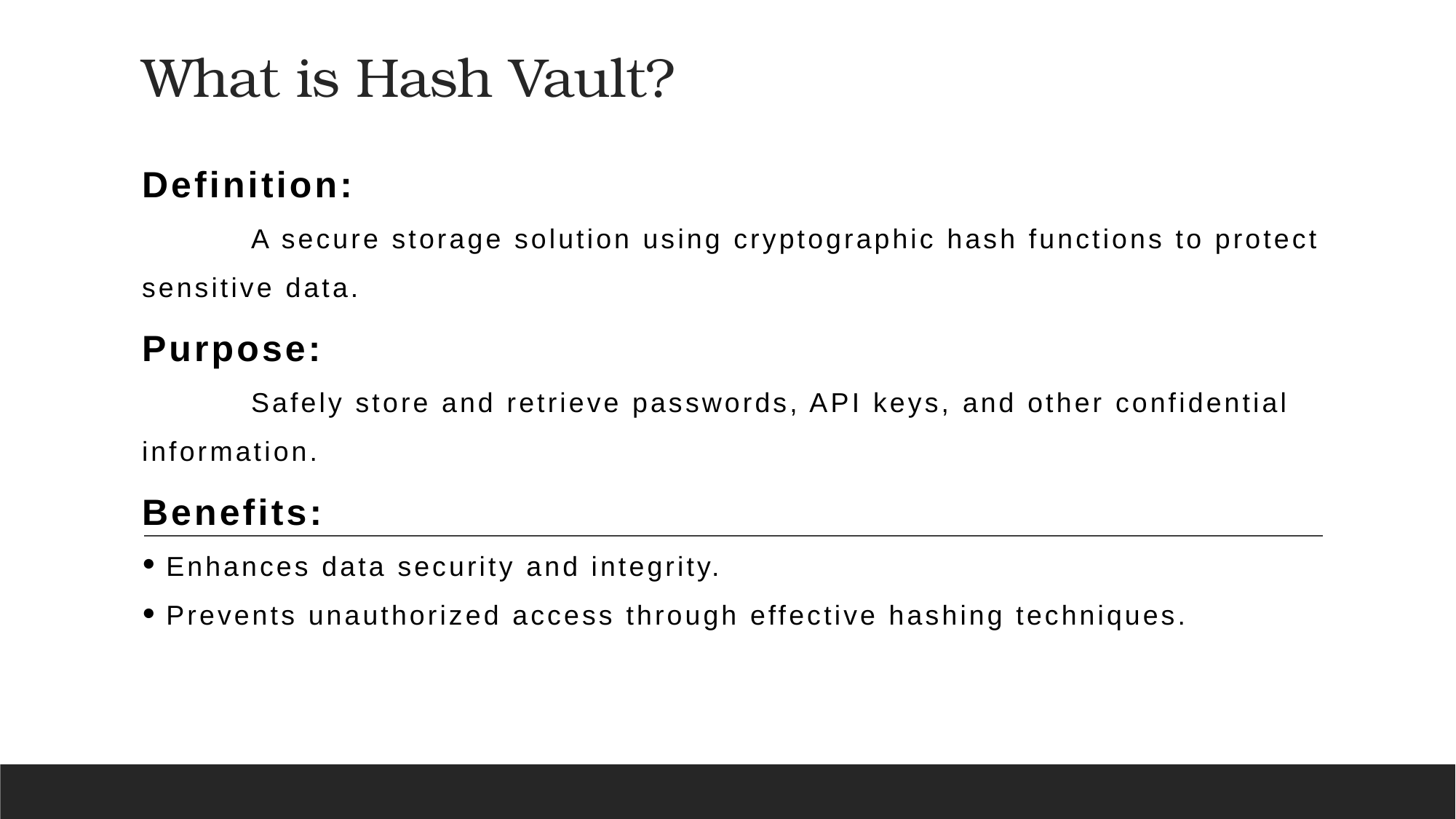

# What is Hash Vault?
Definition:
	A secure storage solution using cryptographic hash functions to protect sensitive data.
Purpose:
	Safely store and retrieve passwords, API keys, and other confidential information.
Benefits:
 Enhances data security and integrity.
 Prevents unauthorized access through effective hashing techniques.